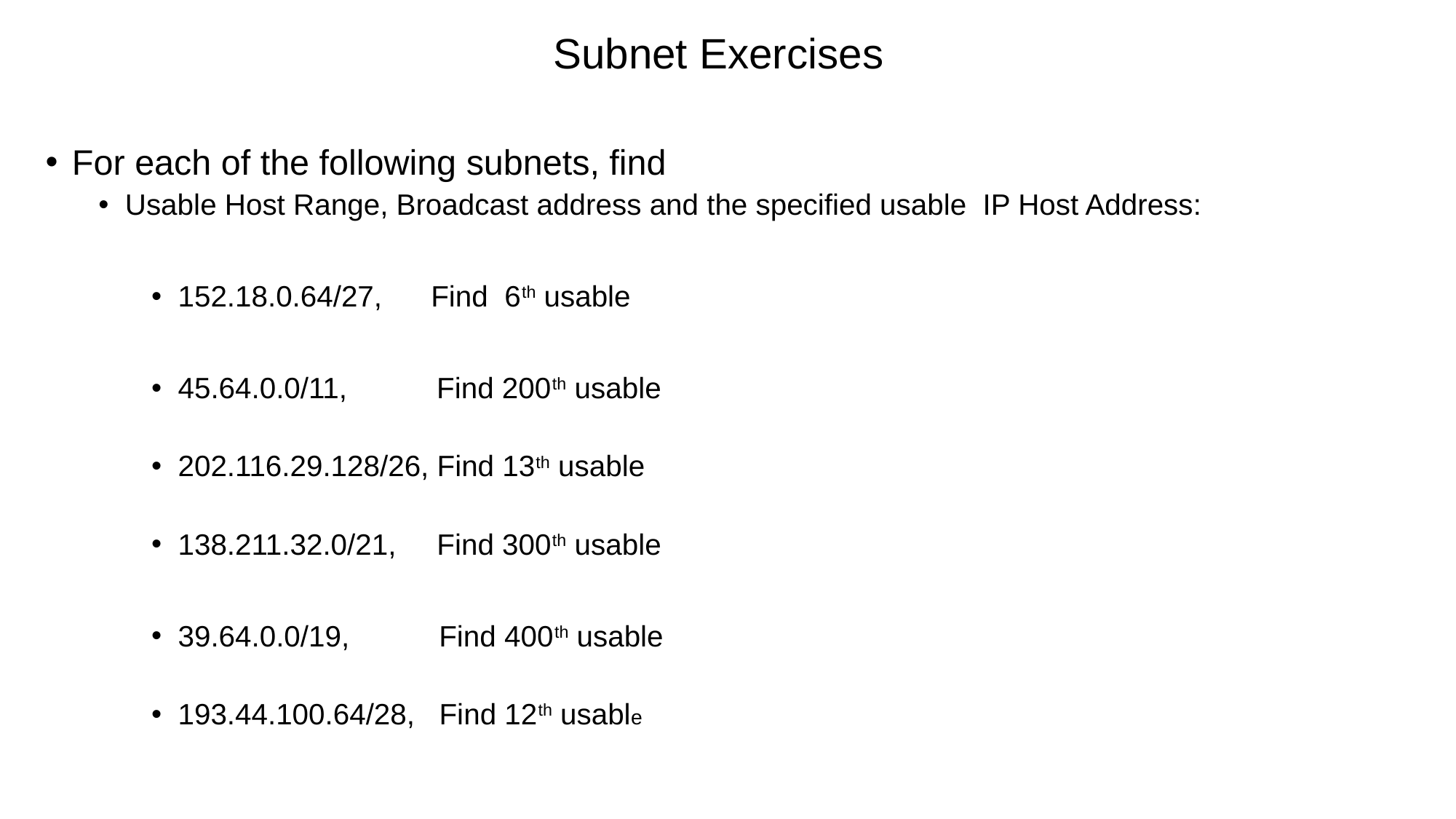

# Subnet Exercises
For each of the following subnets, find
Usable Host Range, Broadcast address and the specified usable  IP Host Address:

152.18.0.64/27,      Find  6th usable

45.64.0.0/11,           Find 200th usable

202.116.29.128/26, Find 13th usable

138.211.32.0/21,     Find 300th usable

39.64.0.0/19,           Find 400th usable

193.44.100.64/28,   Find 12th usable